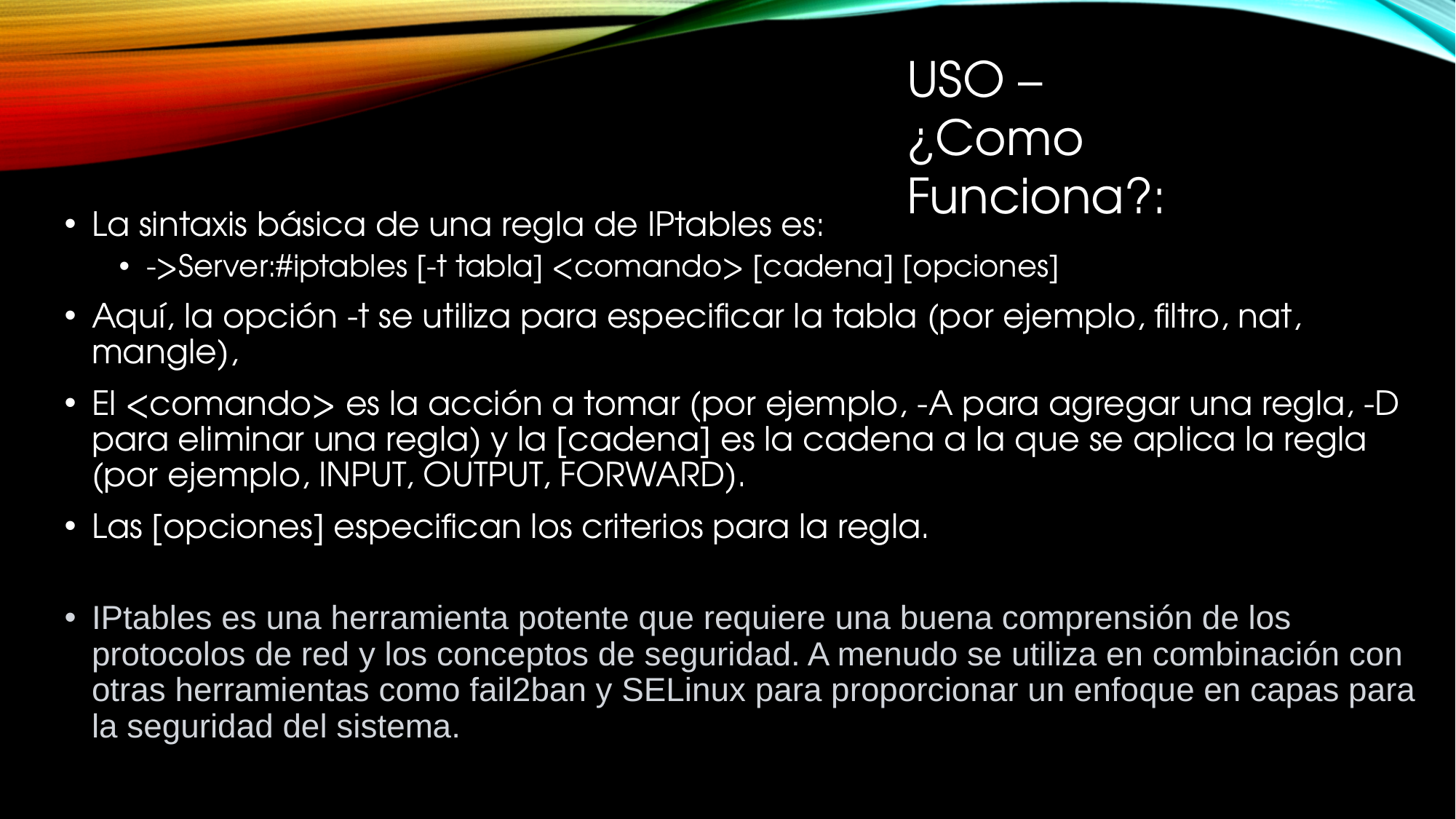

USO – ¿Como Funciona?:
La sintaxis básica de una regla de IPtables es:
->Server:#iptables [-t tabla] <comando> [cadena] [opciones]
Aquí, la opción -t se utiliza para especificar la tabla (por ejemplo, filtro, nat, mangle),
El <comando> es la acción a tomar (por ejemplo, -A para agregar una regla, -D para eliminar una regla) y la [cadena] es la cadena a la que se aplica la regla (por ejemplo, INPUT, OUTPUT, FORWARD).
Las [opciones] especifican los criterios para la regla.

IPtables es una herramienta potente que requiere una buena comprensión de los protocolos de red y los conceptos de seguridad. A menudo se utiliza en combinación con otras herramientas como fail2ban y SELinux para proporcionar un enfoque en capas para la seguridad del sistema.